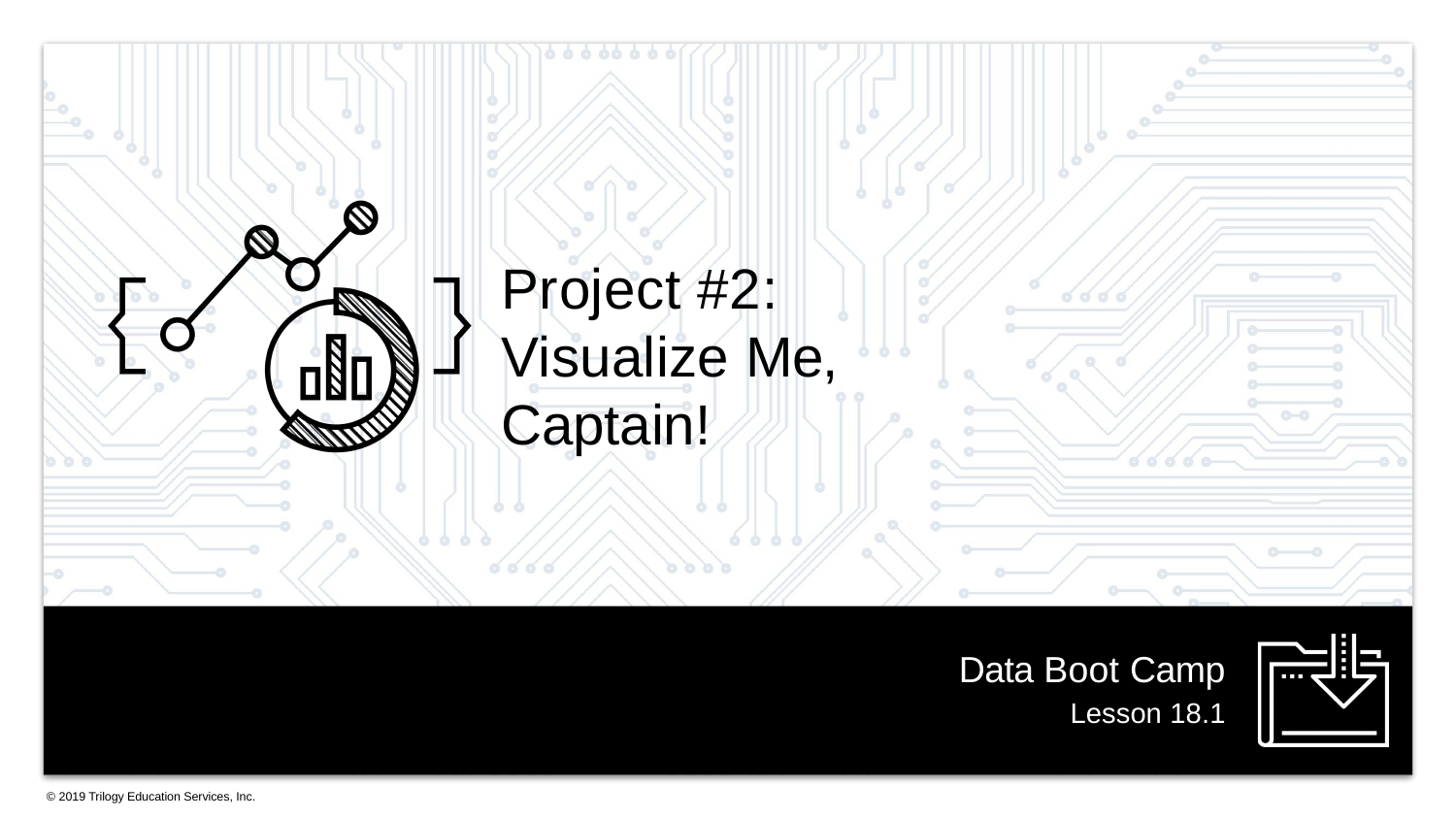

# Project #2:
Visualize Me, Captain!

Data Boot Camp
Lesson 18.1
© 2019 Trilogy Education Services, Inc.